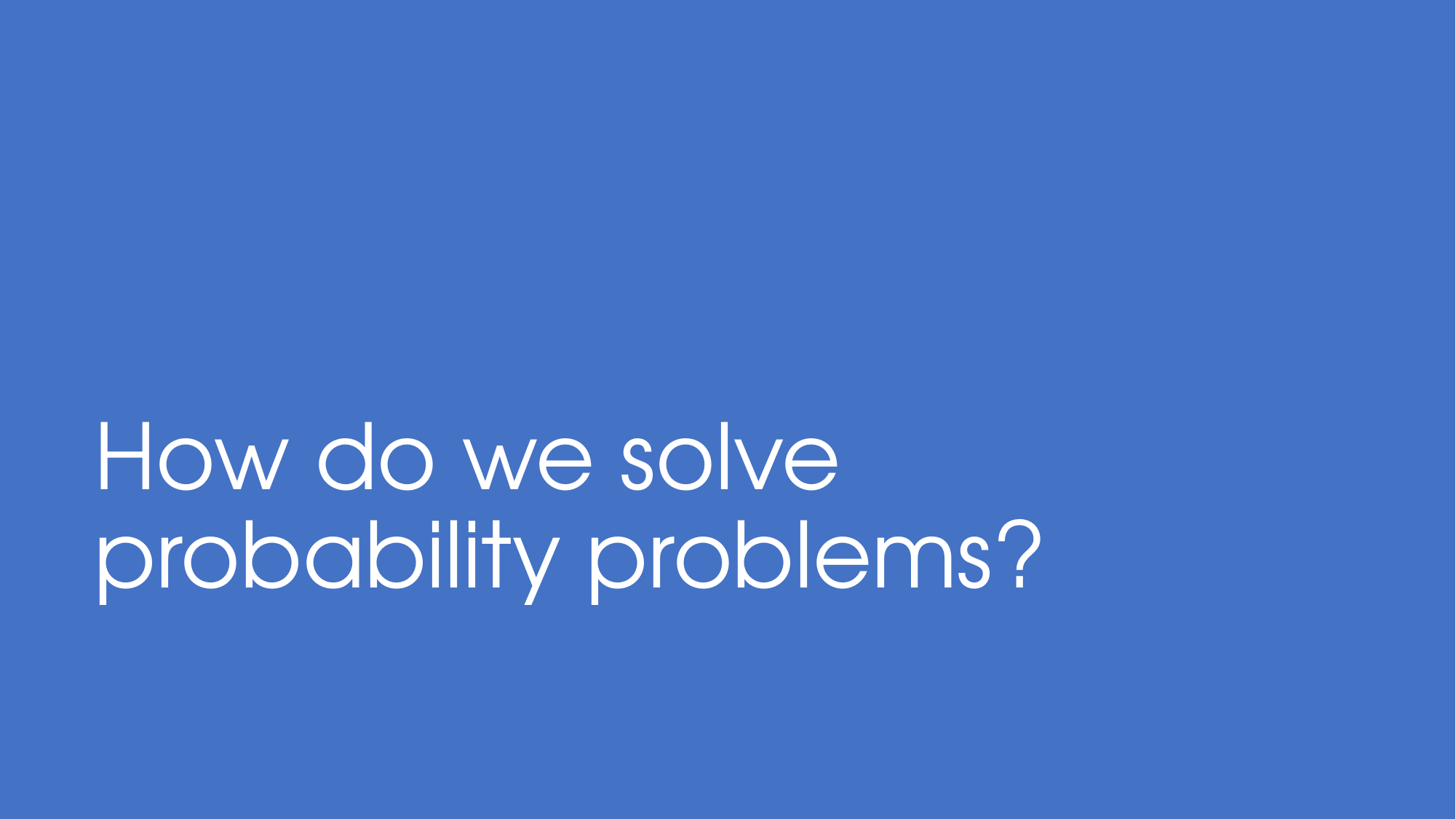

# How do we solve probability problems?